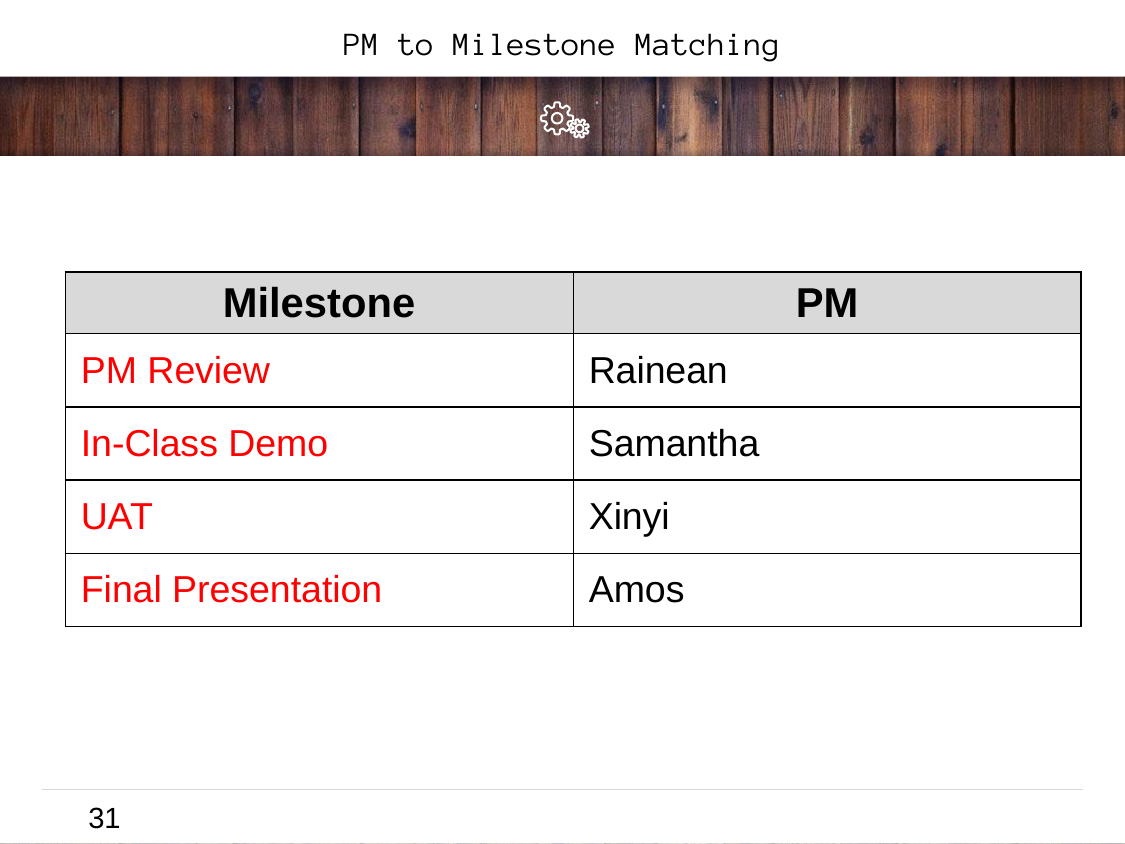

# PM to Milestone Matching

| Milestone | PM |
| --- | --- |
| PM Review | Rainean |
| In-Class Demo | Samantha |
| UAT | Xinyi |
| Final Presentation | Amos |
31